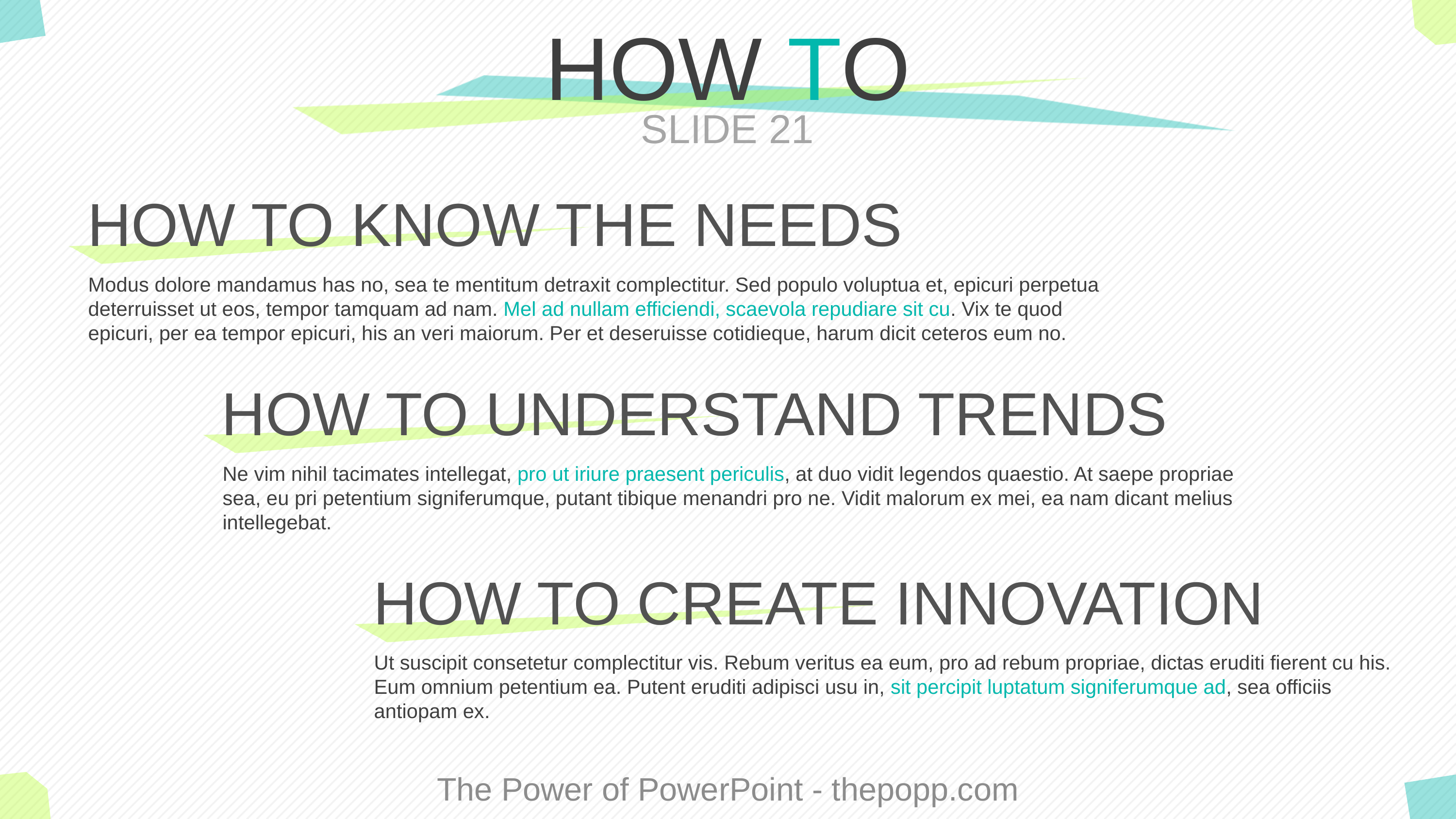

# HOW TO
SLIDE 21
HOW TO KNOW THE NEEDS
Modus dolore mandamus has no, sea te mentitum detraxit complectitur. Sed populo voluptua et, epicuri perpetua deterruisset ut eos, tempor tamquam ad nam. Mel ad nullam efficiendi, scaevola repudiare sit cu. Vix te quod epicuri, per ea tempor epicuri, his an veri maiorum. Per et deseruisse cotidieque, harum dicit ceteros eum no.
HOW TO UNDERSTAND TRENDS
Ne vim nihil tacimates intellegat, pro ut iriure praesent periculis, at duo vidit legendos quaestio. At saepe propriae sea, eu pri petentium signiferumque, putant tibique menandri pro ne. Vidit malorum ex mei, ea nam dicant melius intellegebat.
HOW TO CREATE INNOVATION
Ut suscipit consetetur complectitur vis. Rebum veritus ea eum, pro ad rebum propriae, dictas eruditi fierent cu his. Eum omnium petentium ea. Putent eruditi adipisci usu in, sit percipit luptatum signiferumque ad, sea officiis antiopam ex.